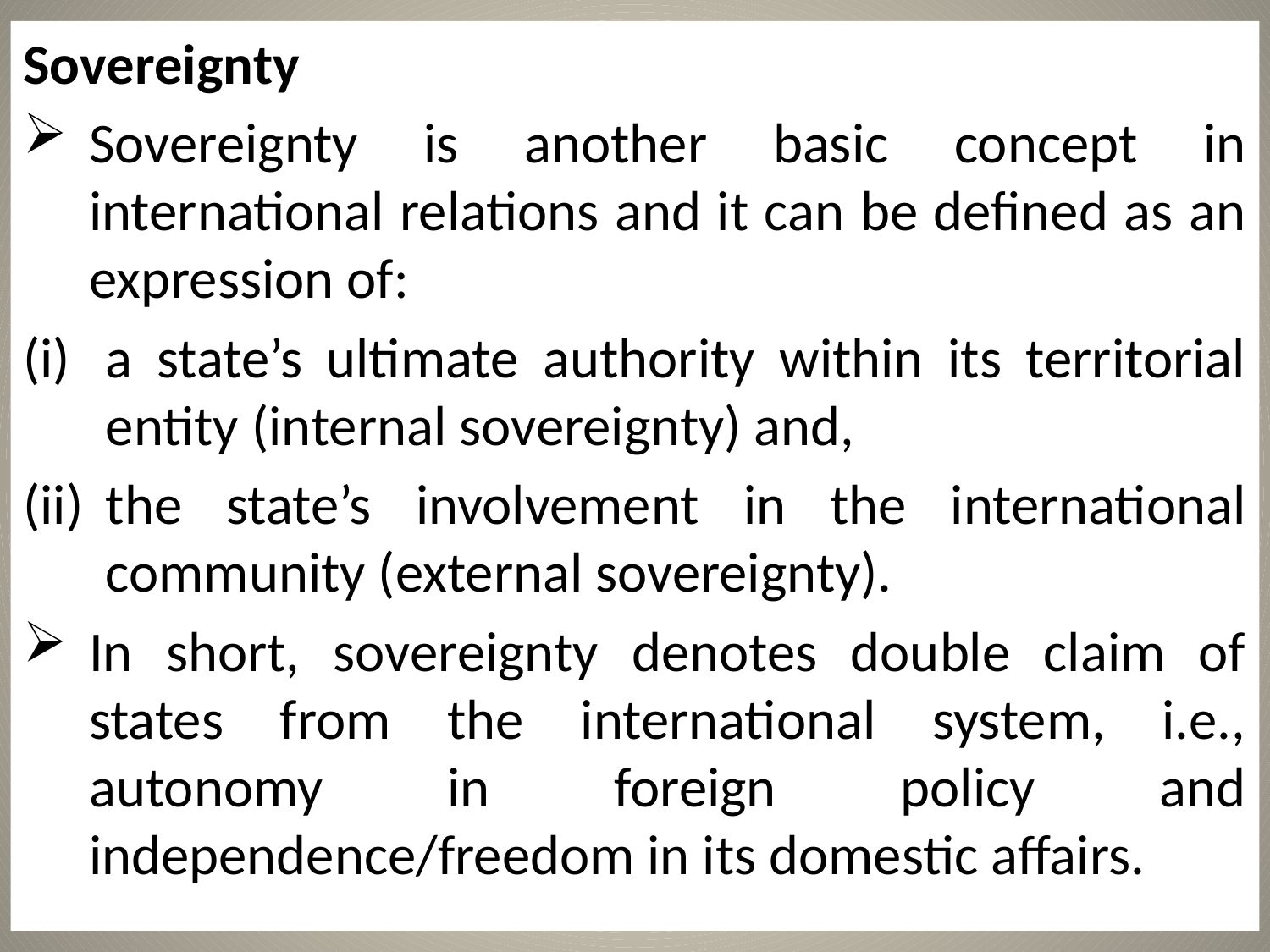

Sovereignty
Sovereignty is another basic concept in international relations and it can be defined as an expression of:
a state’s ultimate authority within its territorial entity (internal sovereignty) and,
the state’s involvement in the international community (external sovereignty).
In short, sovereignty denotes double claim of states from the international system, i.e., autonomy in foreign policy and independence/freedom in its domestic affairs.